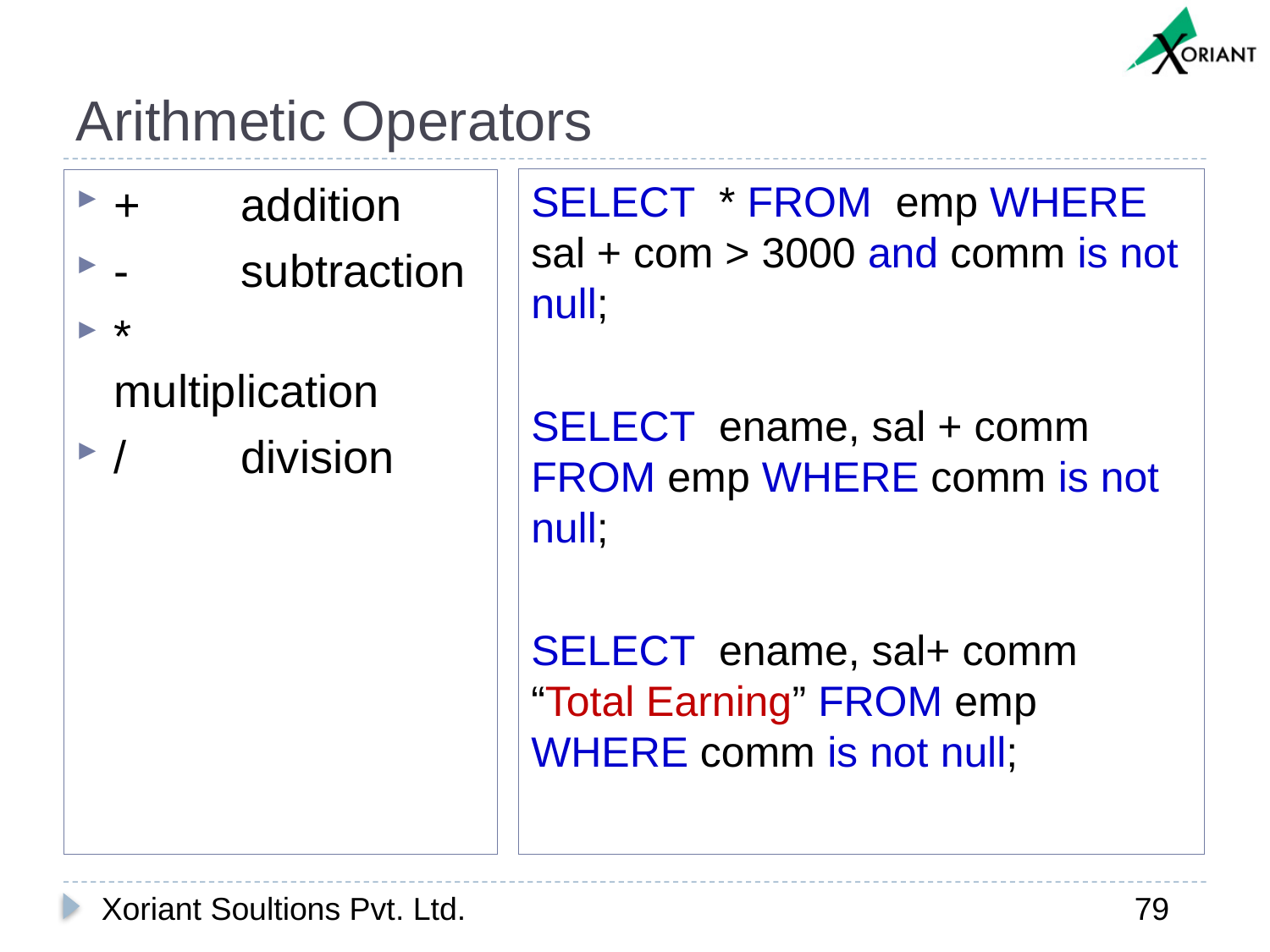

# Arithmetic Operators
SELECT  * FROM  emp WHERE sal + com > 3000 and comm is not null;

SELECT  ename, sal + comm FROM emp WHERE comm is not null;

SELECT  ename, sal+ comm “Total Earning” FROM emp WHERE comm is not null;

+	addition
-	subtraction
*	multiplication
/	division

Xoriant Soultions Pvt. Ltd.
79